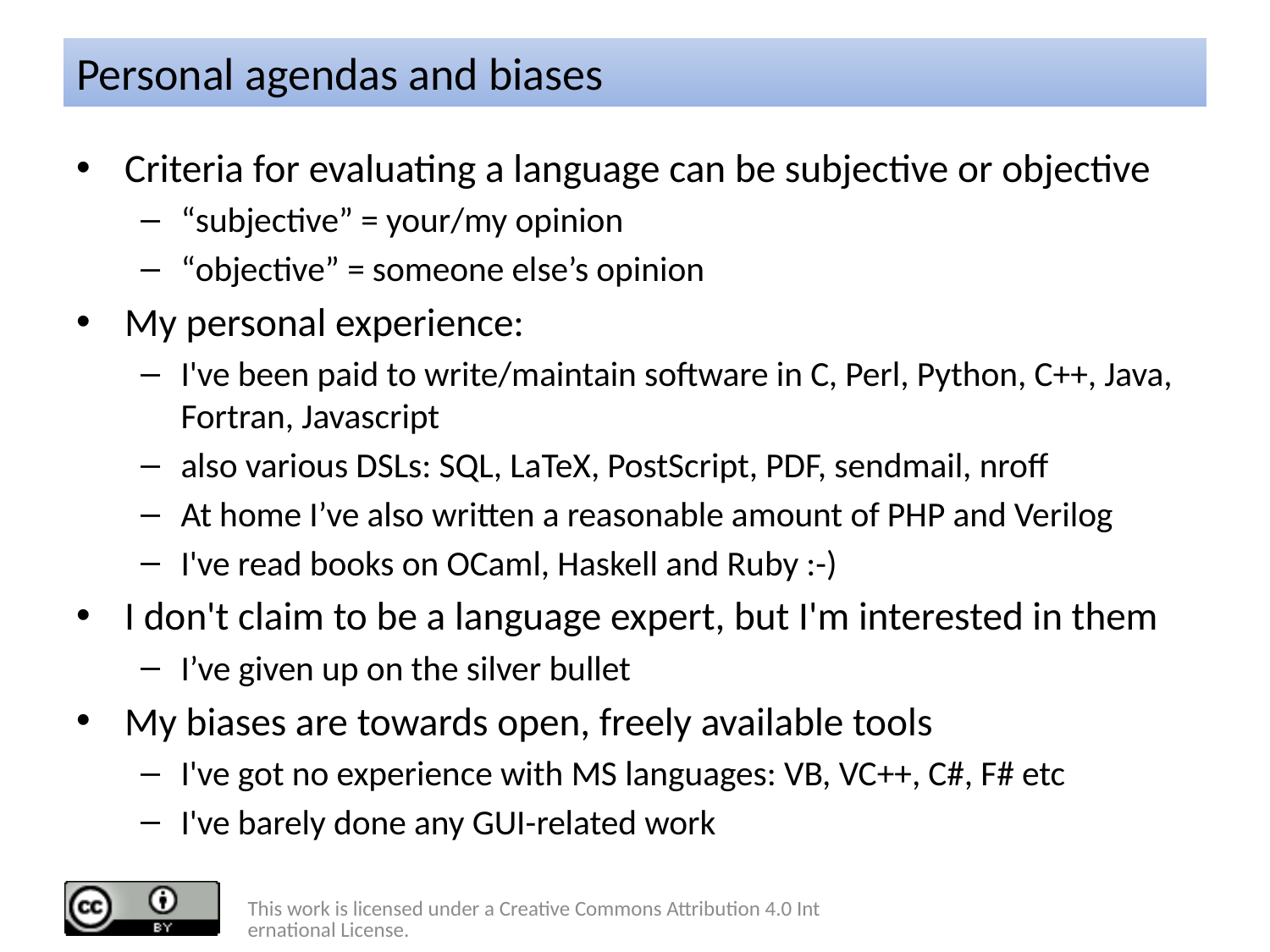

# Personal agendas and biases
Criteria for evaluating a language can be subjective or objective
“subjective” = your/my opinion
“objective” = someone else’s opinion
My personal experience:
I've been paid to write/maintain software in C, Perl, Python, C++, Java, Fortran, Javascript
also various DSLs: SQL, LaTeX, PostScript, PDF, sendmail, nroff
At home I’ve also written a reasonable amount of PHP and Verilog
I've read books on OCaml, Haskell and Ruby :-)
I don't claim to be a language expert, but I'm interested in them
I’ve given up on the silver bullet
My biases are towards open, freely available tools
I've got no experience with MS languages: VB, VC++, C#, F# etc
I've barely done any GUI-related work
This work is licensed under a Creative Commons Attribution 4.0 International License.